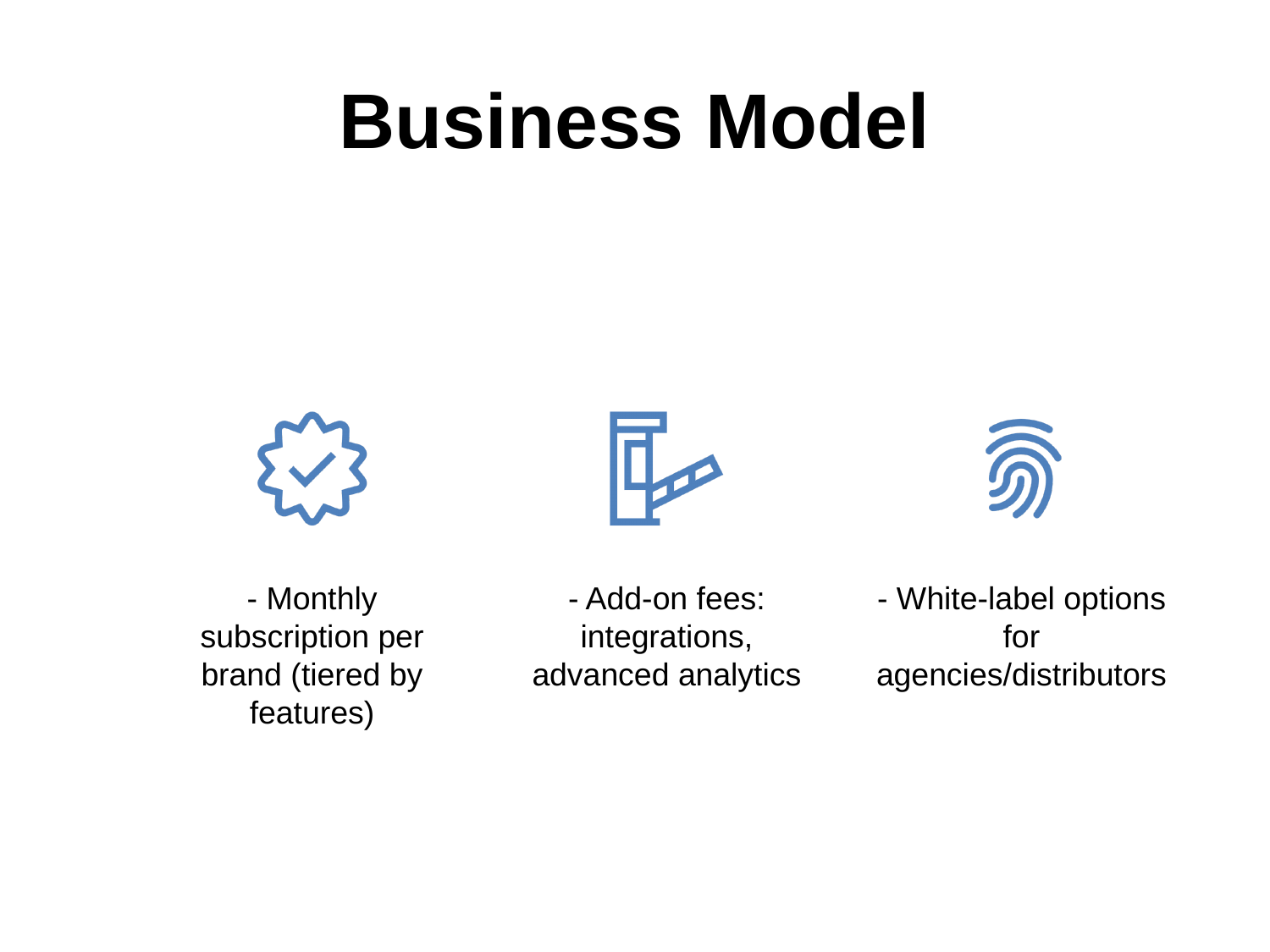

# Business Model
- Monthly subscription per brand (tiered by features)
- Add-on fees: integrations, advanced analytics
- White-label options for agencies/distributors